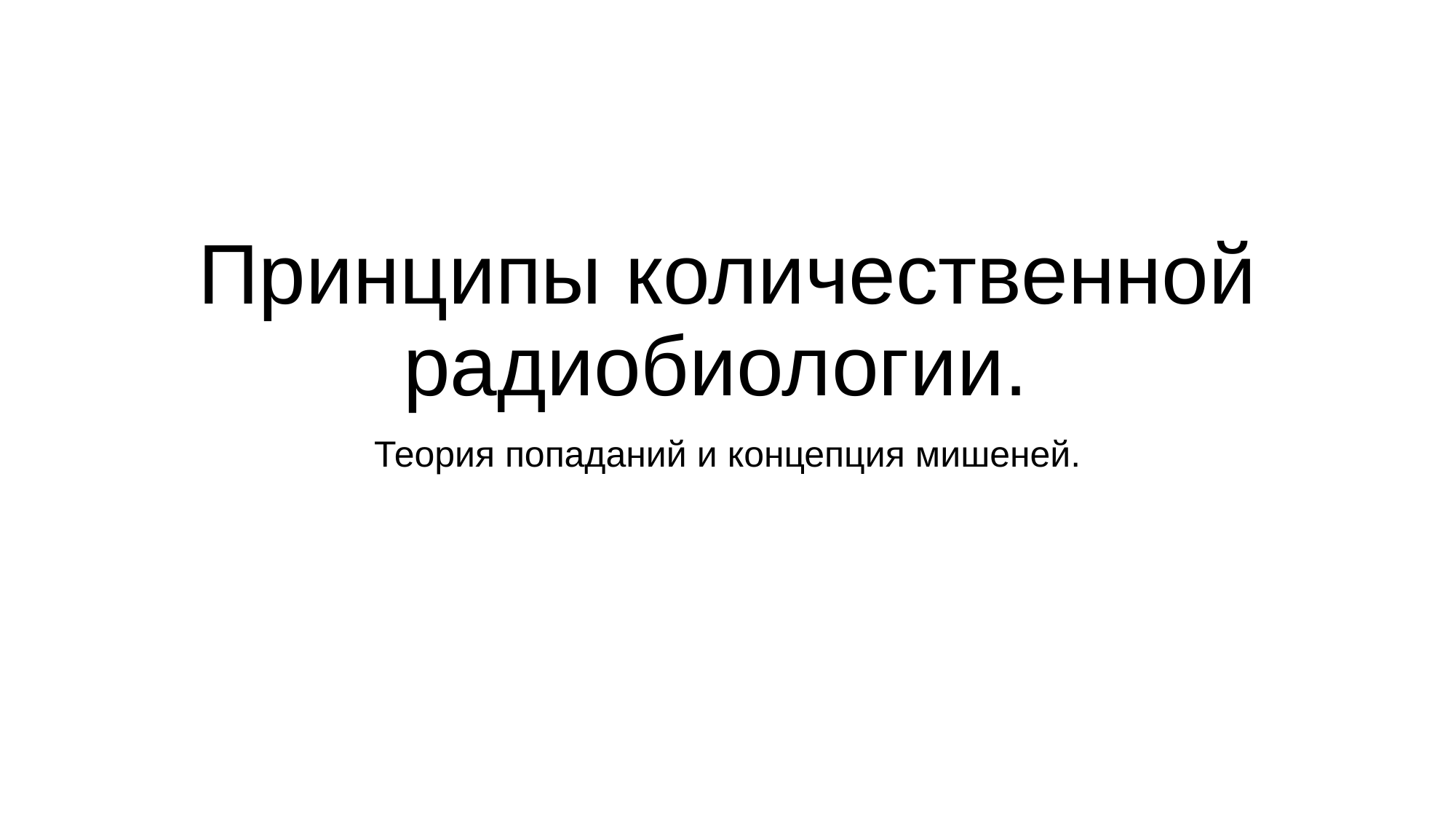

# Принципы количественной радиобиологии.
Теория попаданий и концепция мишеней.